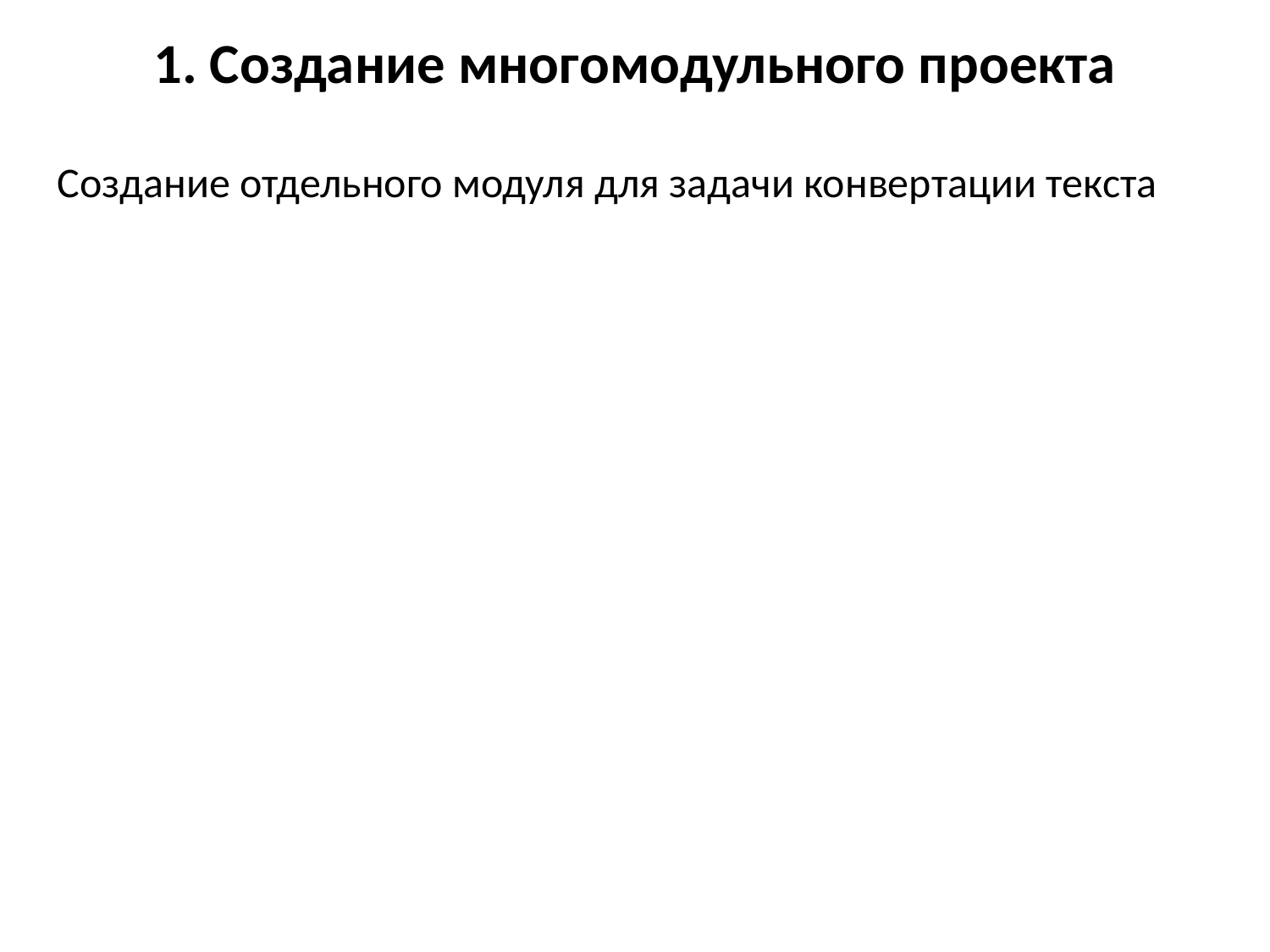

# 1. Создание многомодульного проекта
Создание отдельного модуля для задачи конвертации текста